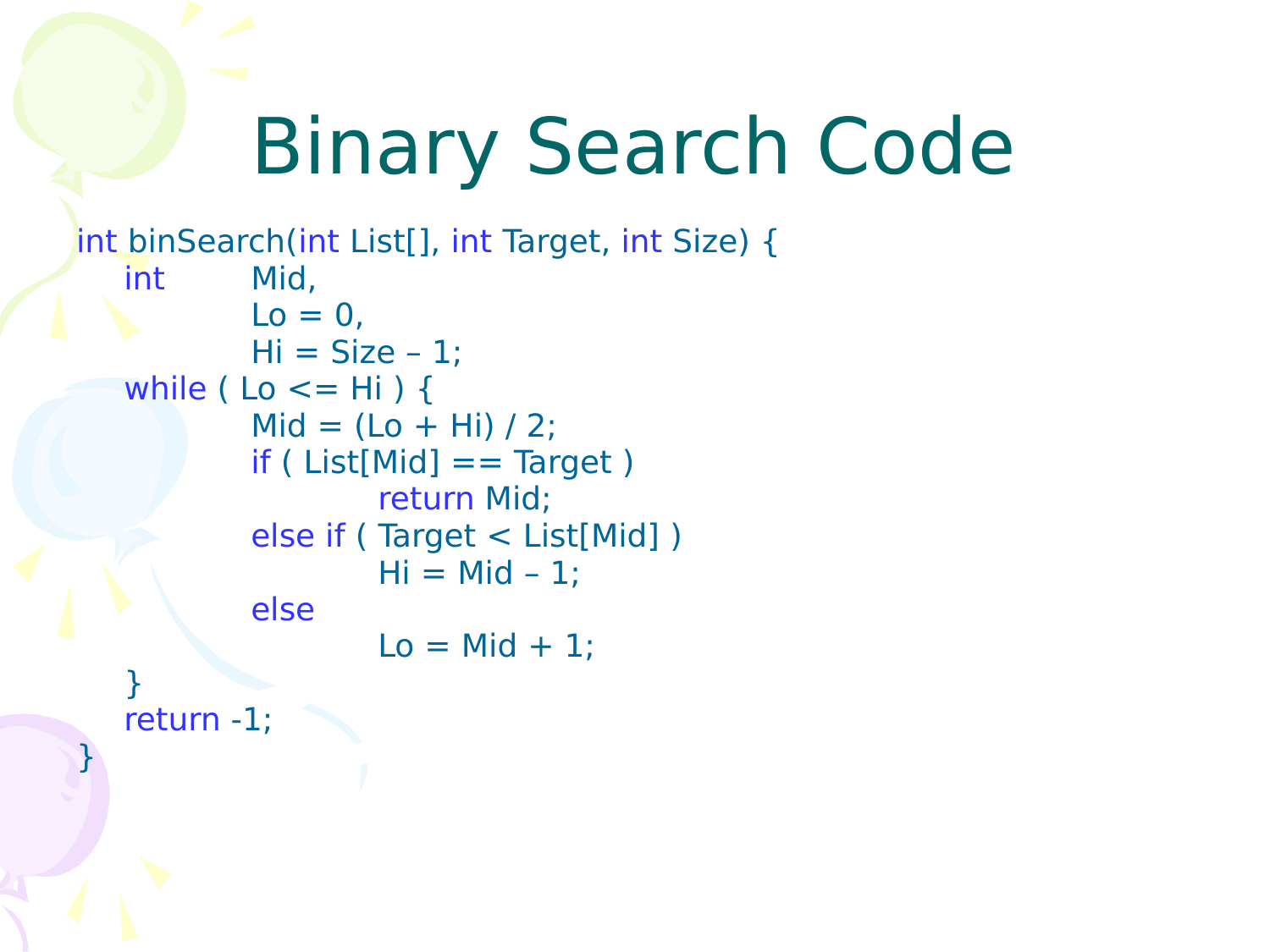

# Binary Search Code
int binSearch(int List[], int Target, int Size) {
	int 	Mid,
		Lo = 0,
		Hi = Size – 1;
	while ( Lo <= Hi ) {
		Mid = (Lo + Hi) / 2;
		if ( List[Mid] == Target )
			return Mid;
		else if ( Target < List[Mid] )
			Hi = Mid – 1;
		else
			Lo = Mid + 1;
	}
	return -1;
}